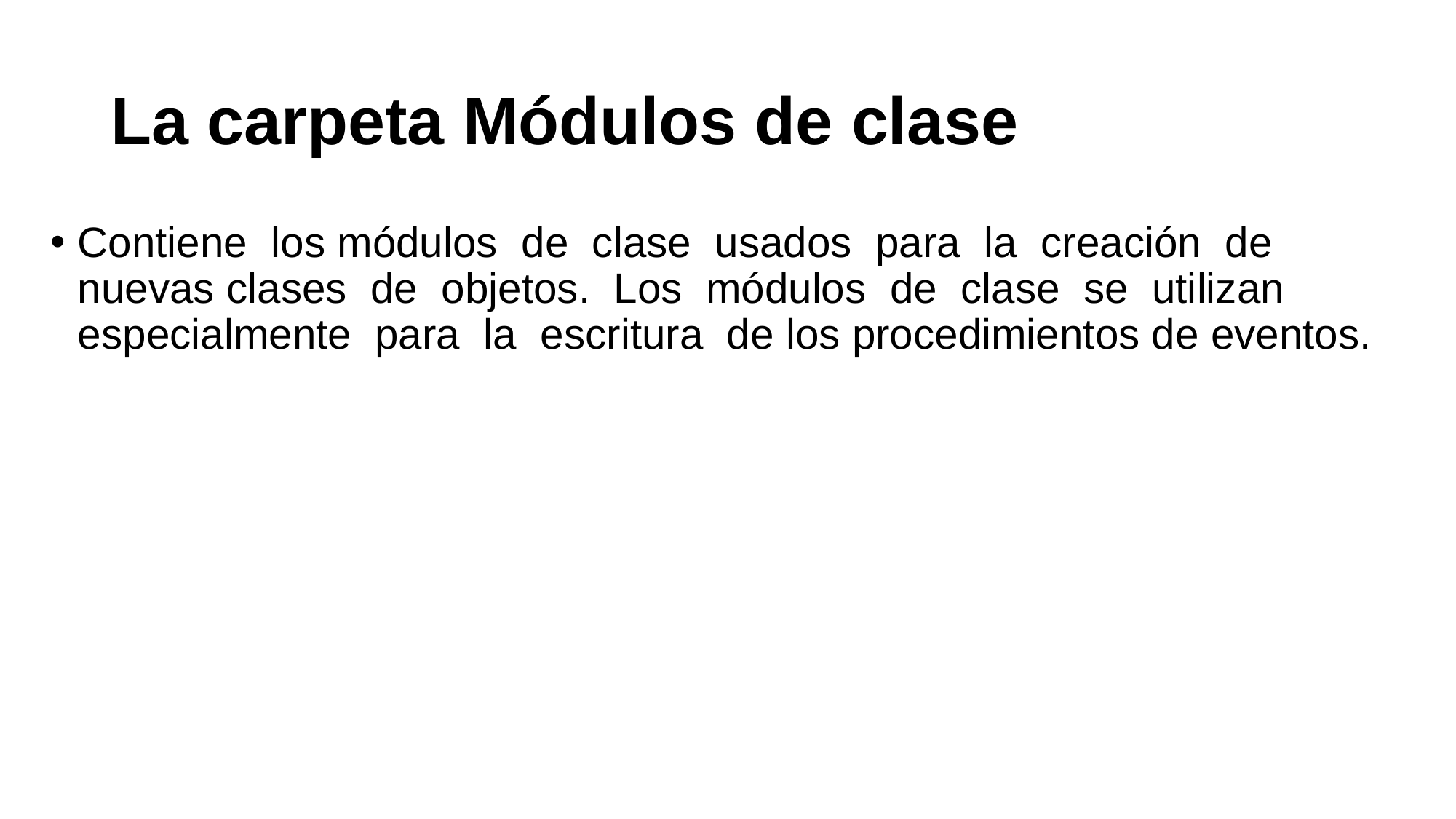

# La carpeta Módulos de clase
Contiene  los módulos  de  clase  usados  para  la  creación  de  nuevas clases  de  objetos.  Los  módulos  de  clase  se  utilizan  especialmente  para  la  escritura  de los procedimientos de eventos.